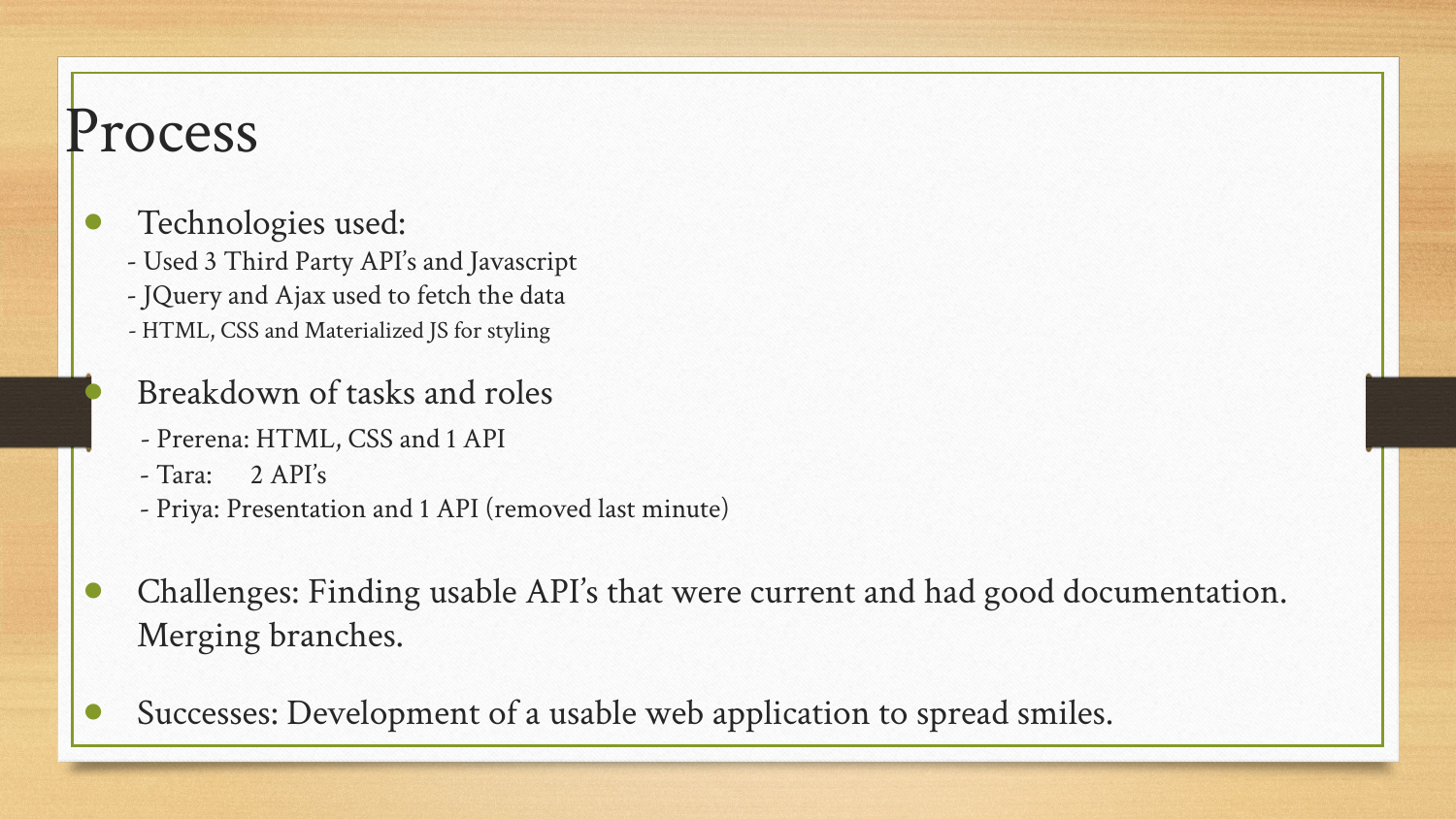

# Process
Technologies used:
       - Used 3 Third Party API’s and Javascript
       - JQuery and Ajax used to fetch the data
        - HTML, CSS and Materialized JS for styling

Breakdown of tasks and roles
       - Prerena: HTML, CSS and 1 API
         - Tara:      2 API’s
         - Priya: Presentation and 1 API (removed last minute)

Challenges: Finding usable API’s that were current and had good documentation. Merging branches.

Successes: Development of a usable web application to spread smiles.